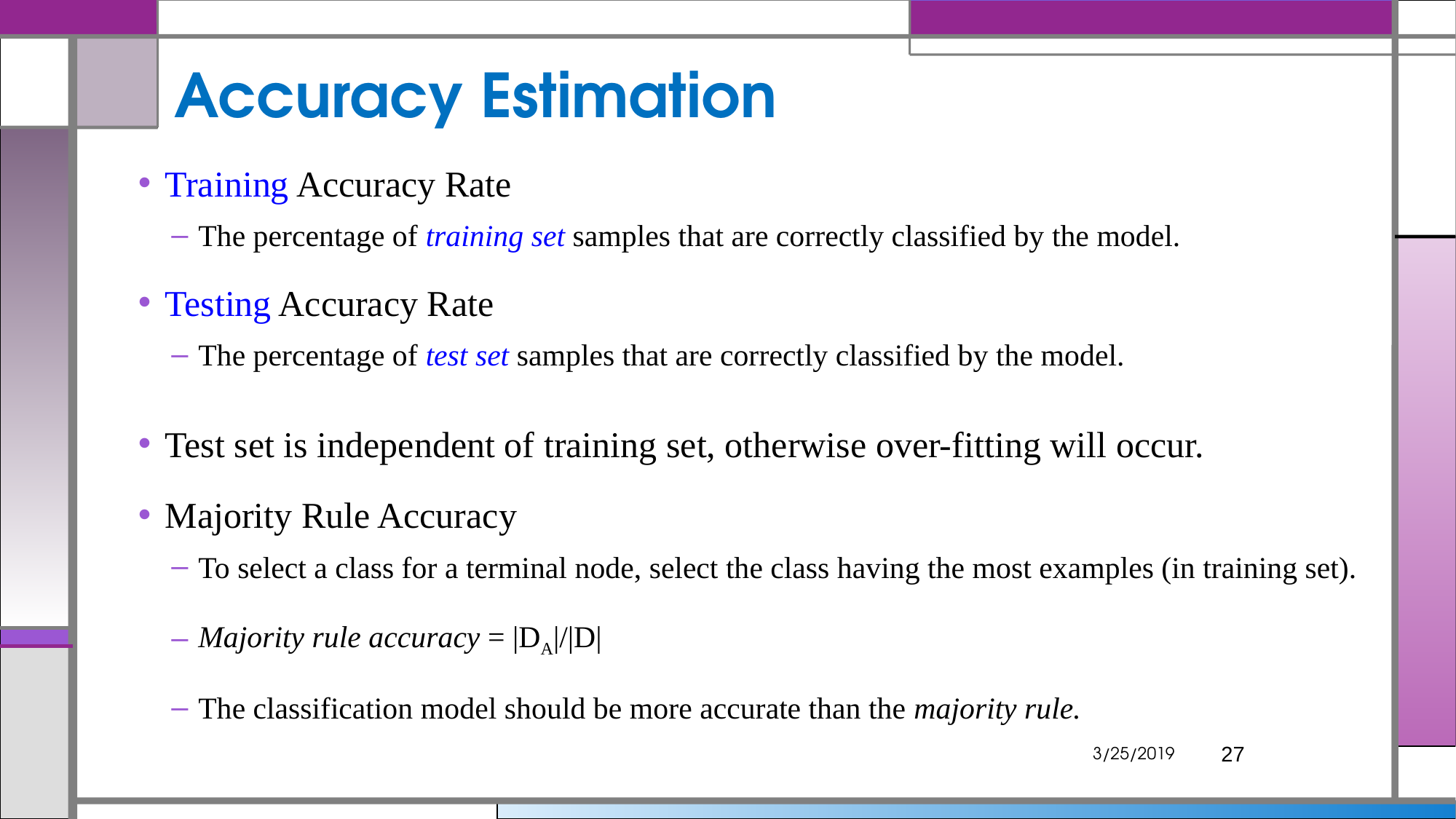

# Accuracy Estimation
Training Accuracy Rate
The percentage of training set samples that are correctly classified by the model.
Testing Accuracy Rate
The percentage of test set samples that are correctly classified by the model.
Test set is independent of training set, otherwise over-fitting will occur.
Majority Rule Accuracy
To select a class for a terminal node, select the class having the most examples (in training set).
Majority rule accuracy = |DA|/|D|
The classification model should be more accurate than the majority rule.
3/25/2019
27